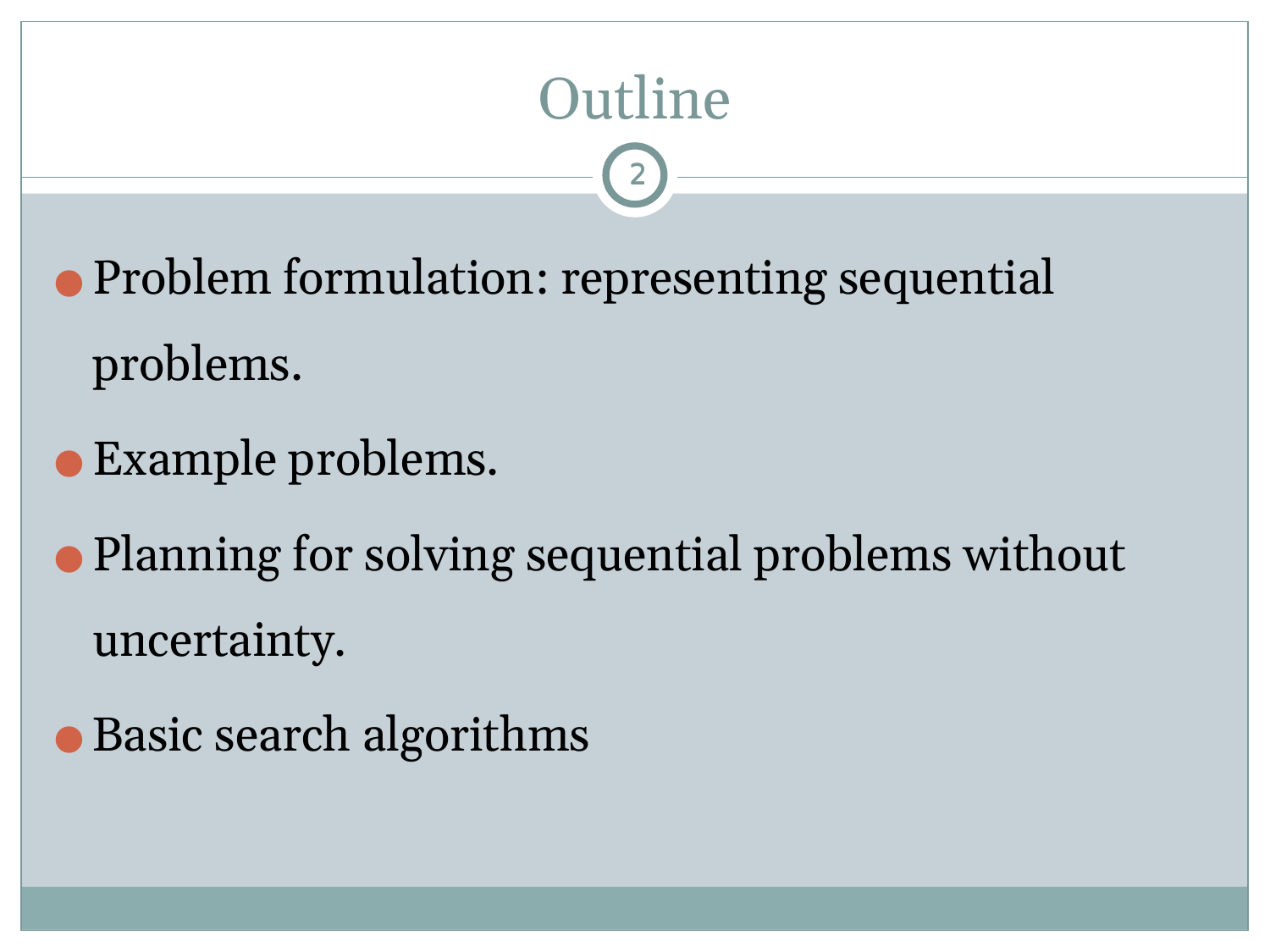

# Outline
2
2
Problem formulation: representing sequential problems.
Example problems.
Planning for solving sequential problems without uncertainty.
Basic search algorithms